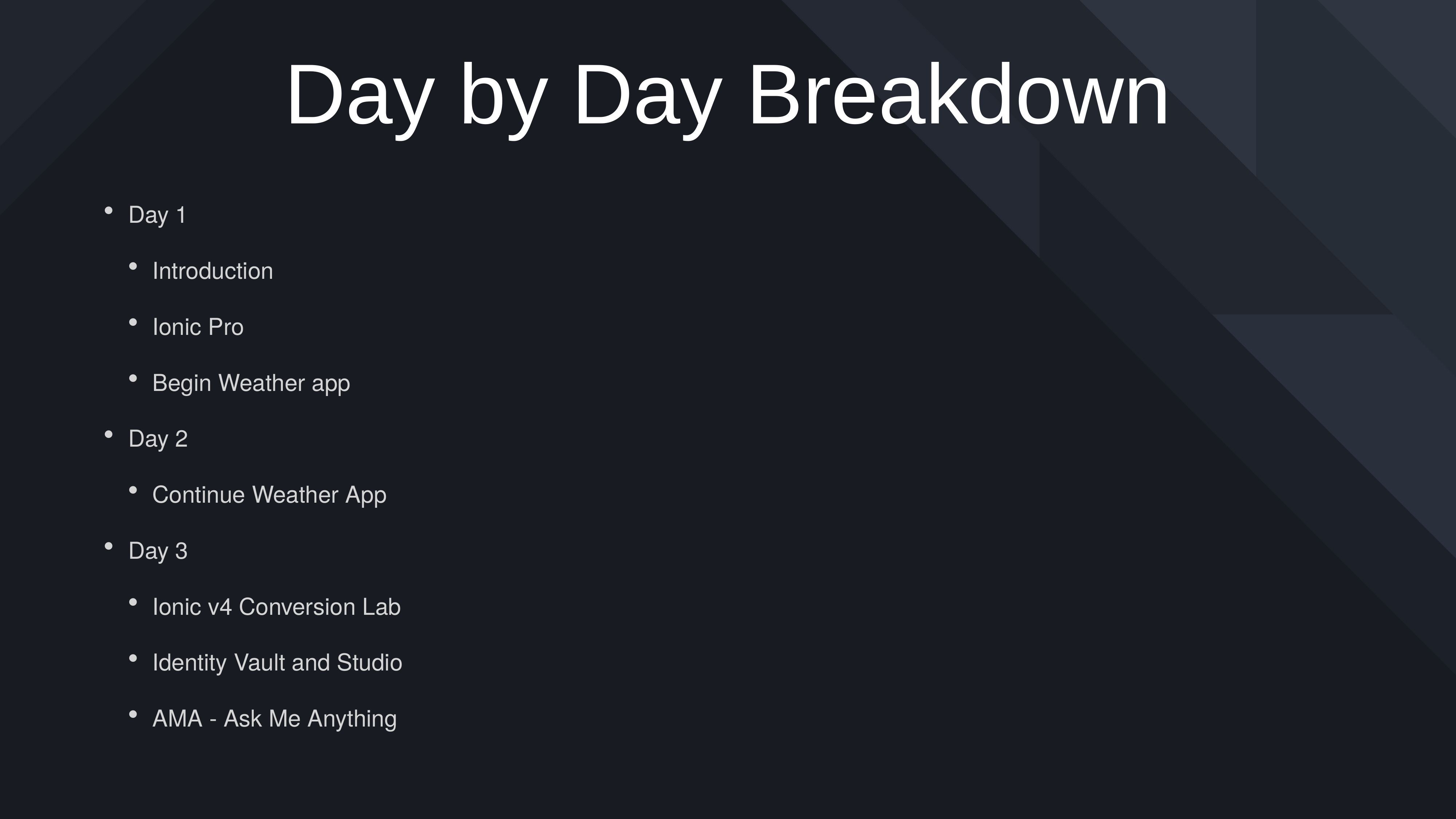

# Day by Day Breakdown
Day 1
Introduction
Ionic Pro
Begin Weather app
Day 2
Continue Weather App
Day 3
Ionic v4 Conversion Lab
Identity Vault and Studio
AMA - Ask Me Anything